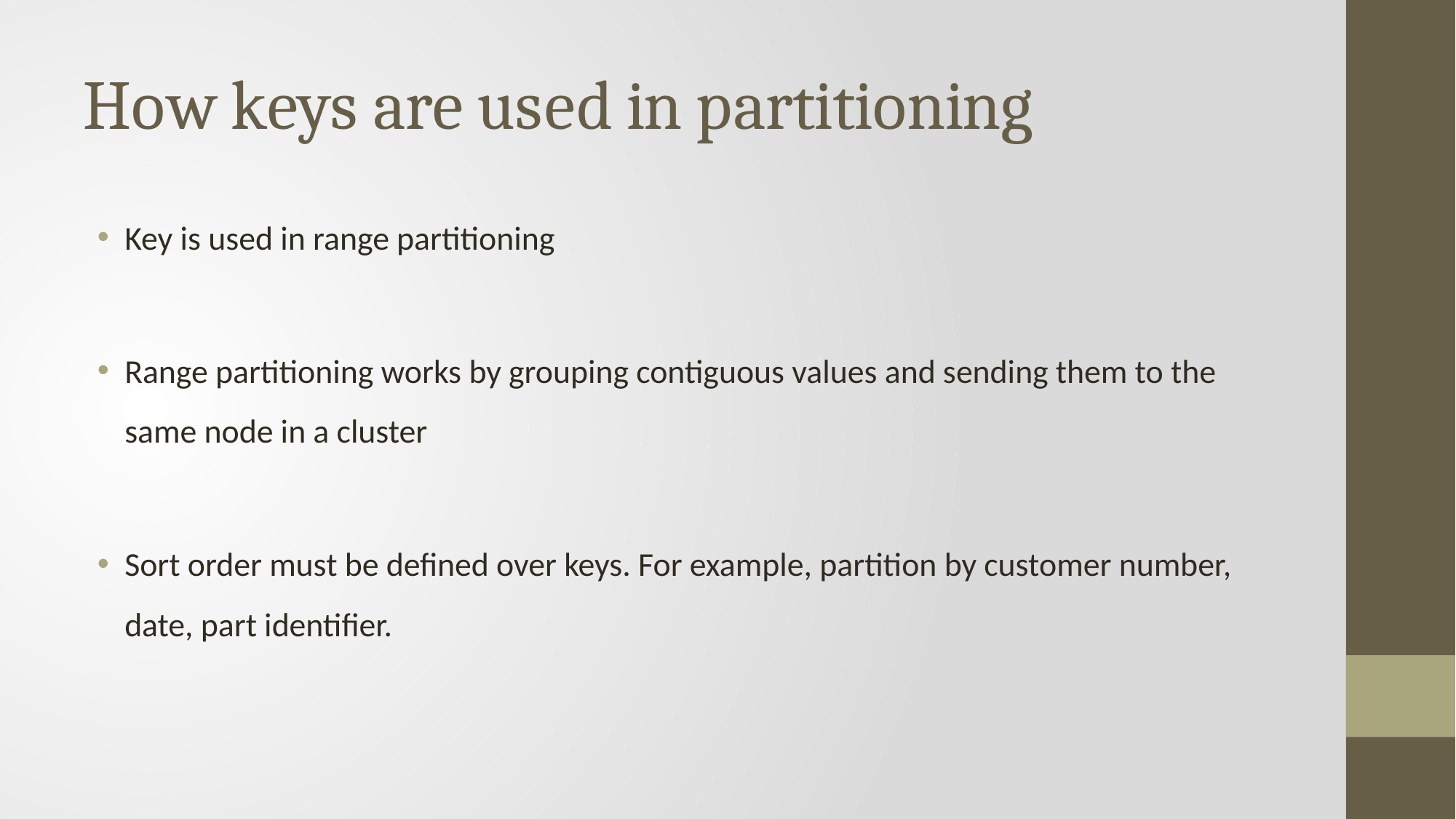

# How keys are used in partitioning
Key is used in range partitioning

Range partitioning works by grouping contiguous values and sending them to the same node in a cluster

Sort order must be defined over keys. For example, partition by customer number, date, part identifier.